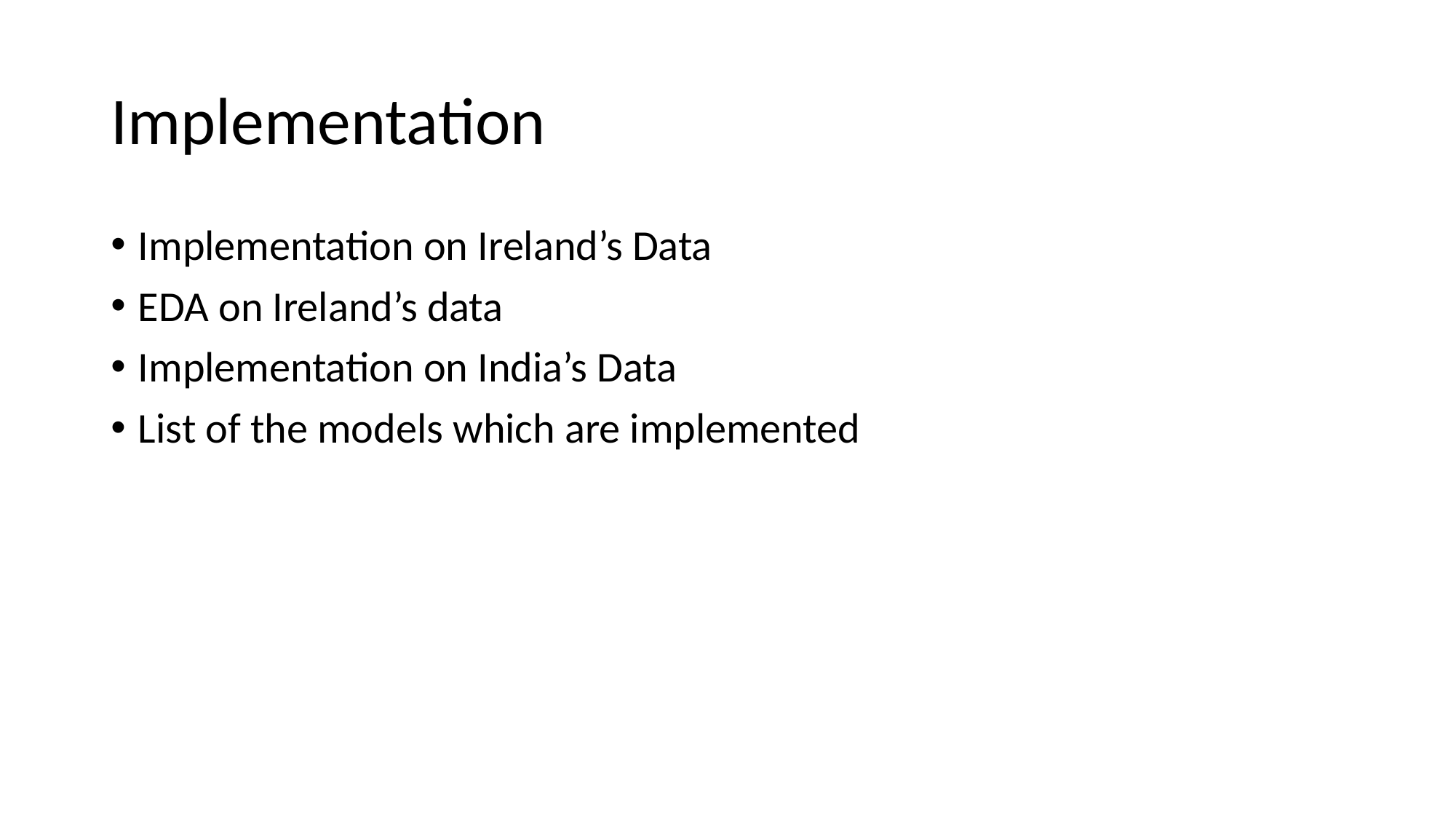

# Implementation
Implementation on Ireland’s Data
EDA on Ireland’s data
Implementation on India’s Data
List of the models which are implemented